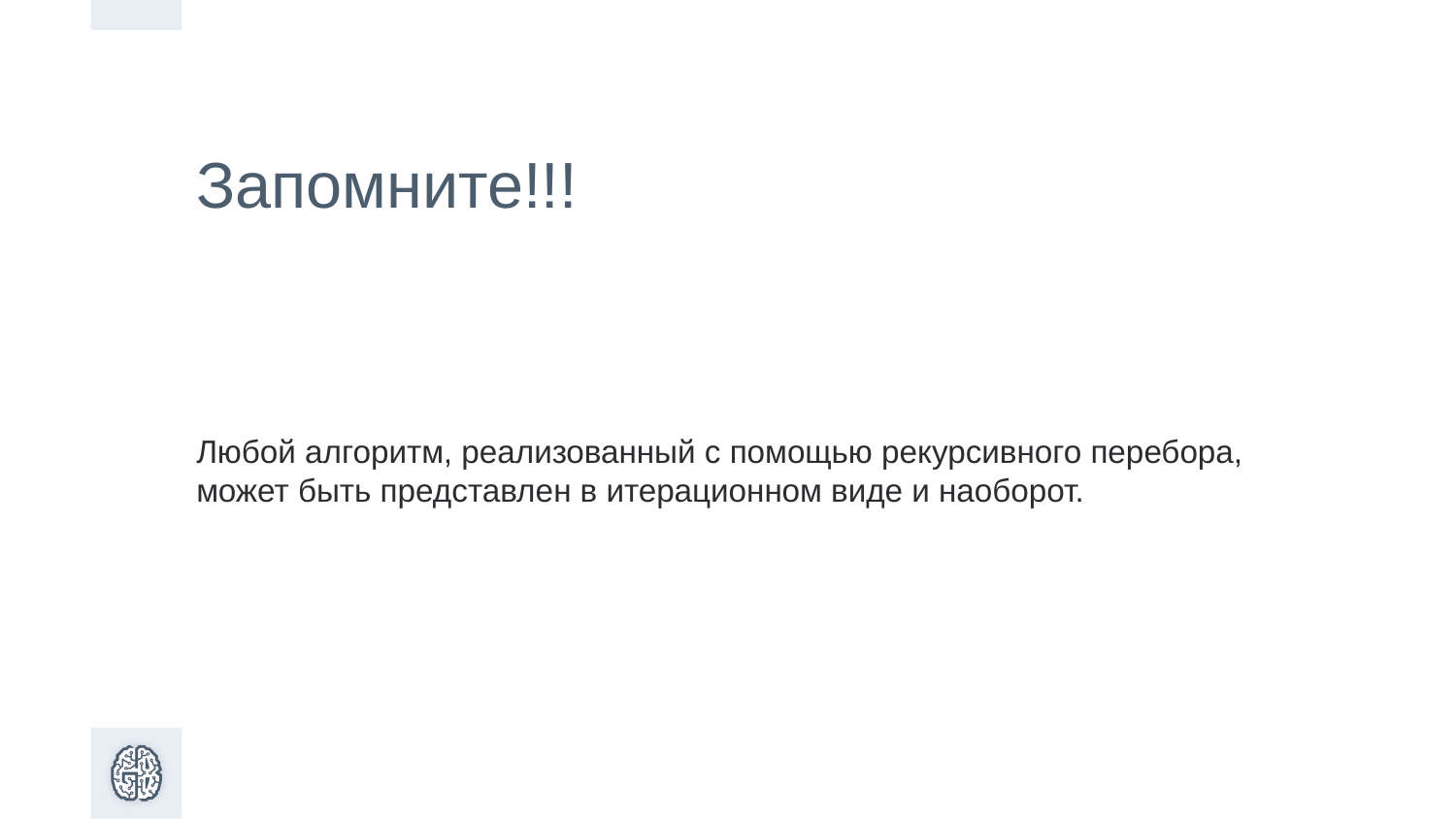

Запомните!!!
Любой алгоритм, реализованный с помощью рекурсивного перебора, может быть представлен в итерационном виде и наоборот.